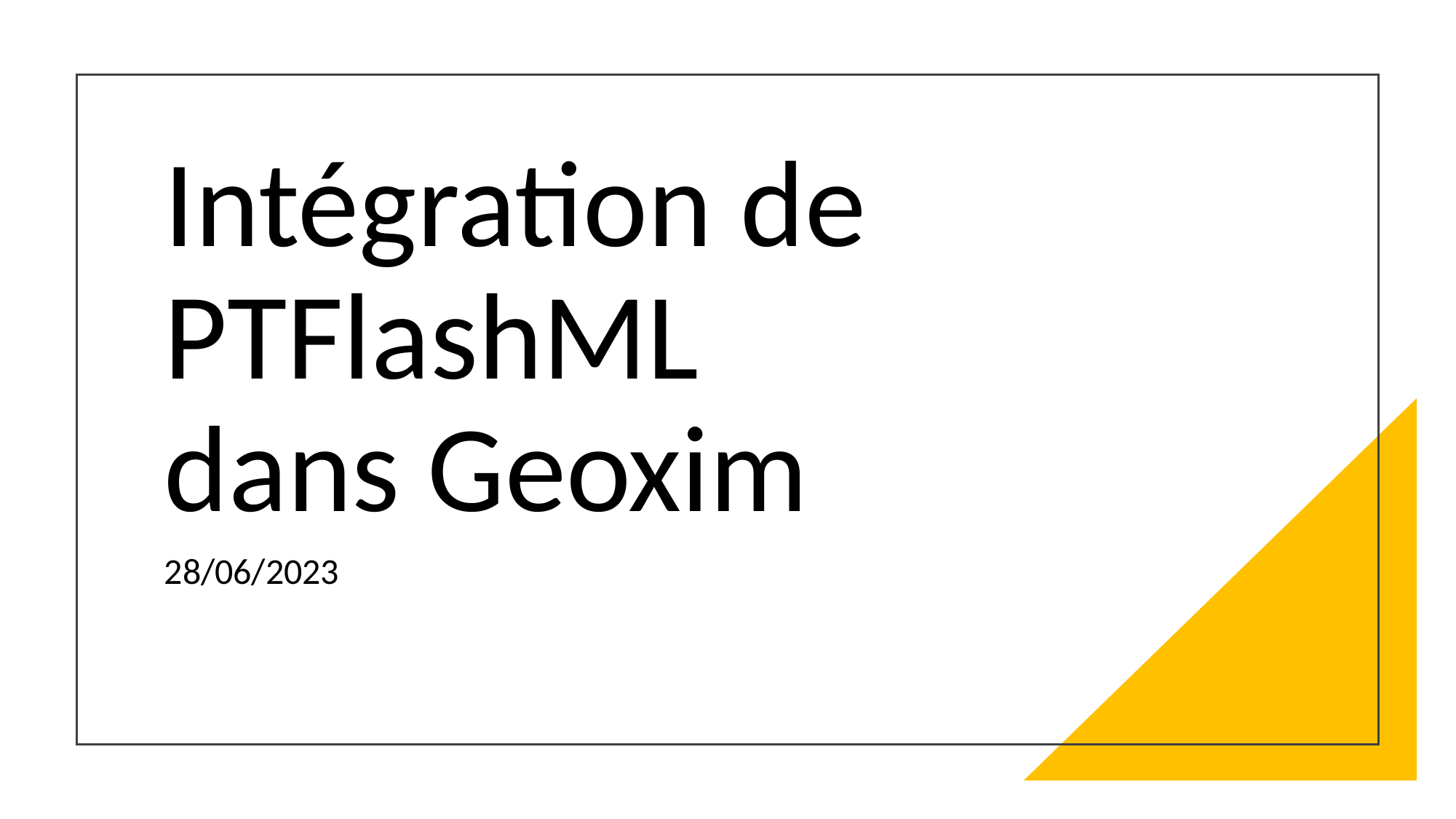

# Intégration de PTFlashML dans Geoxim

28/06/2023